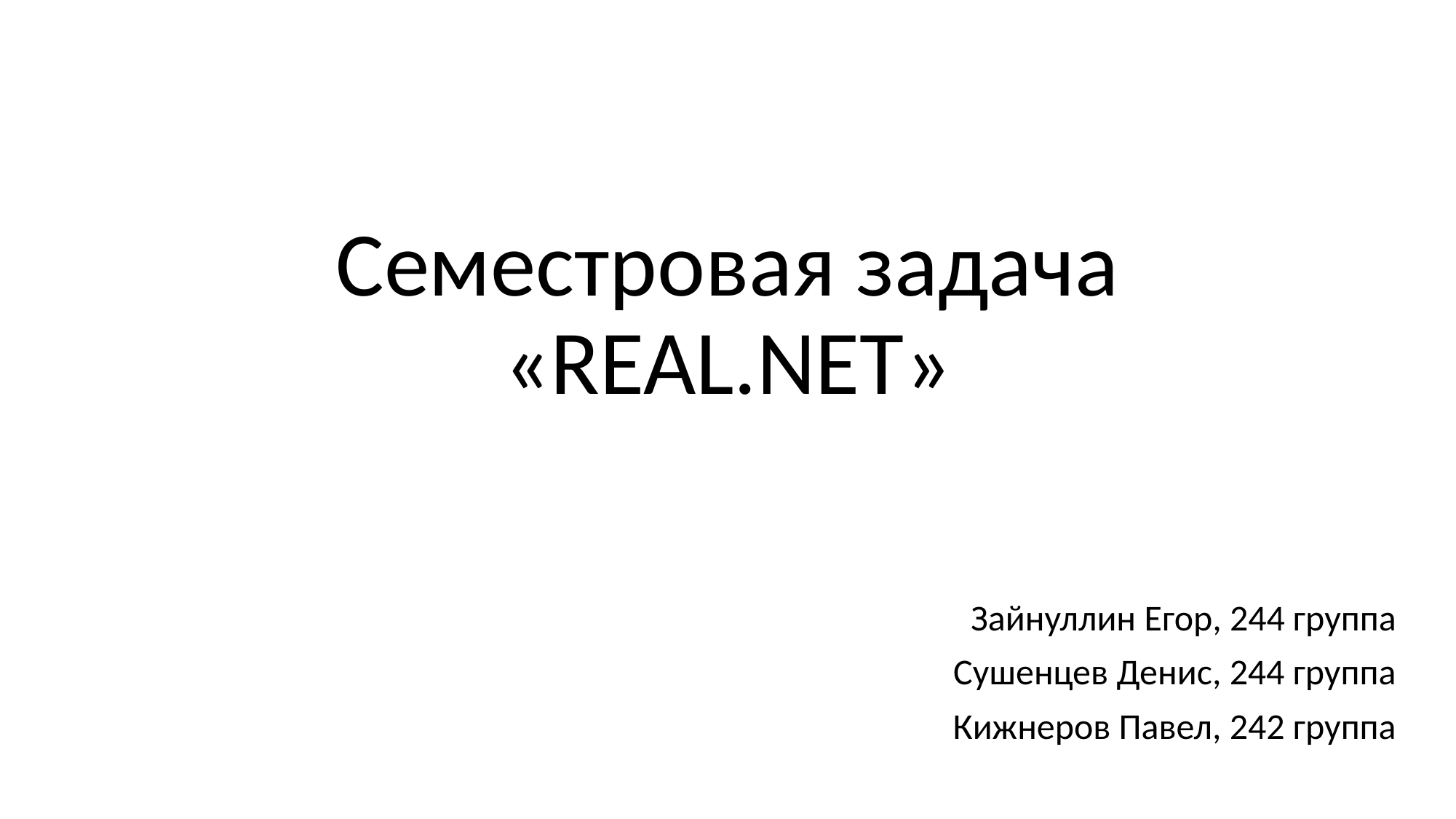

# Семестровая задача «REAL.NET»
Зайнуллин Егор, 244 группа
Сушенцев Денис, 244 группа
Кижнеров Павел, 242 группа